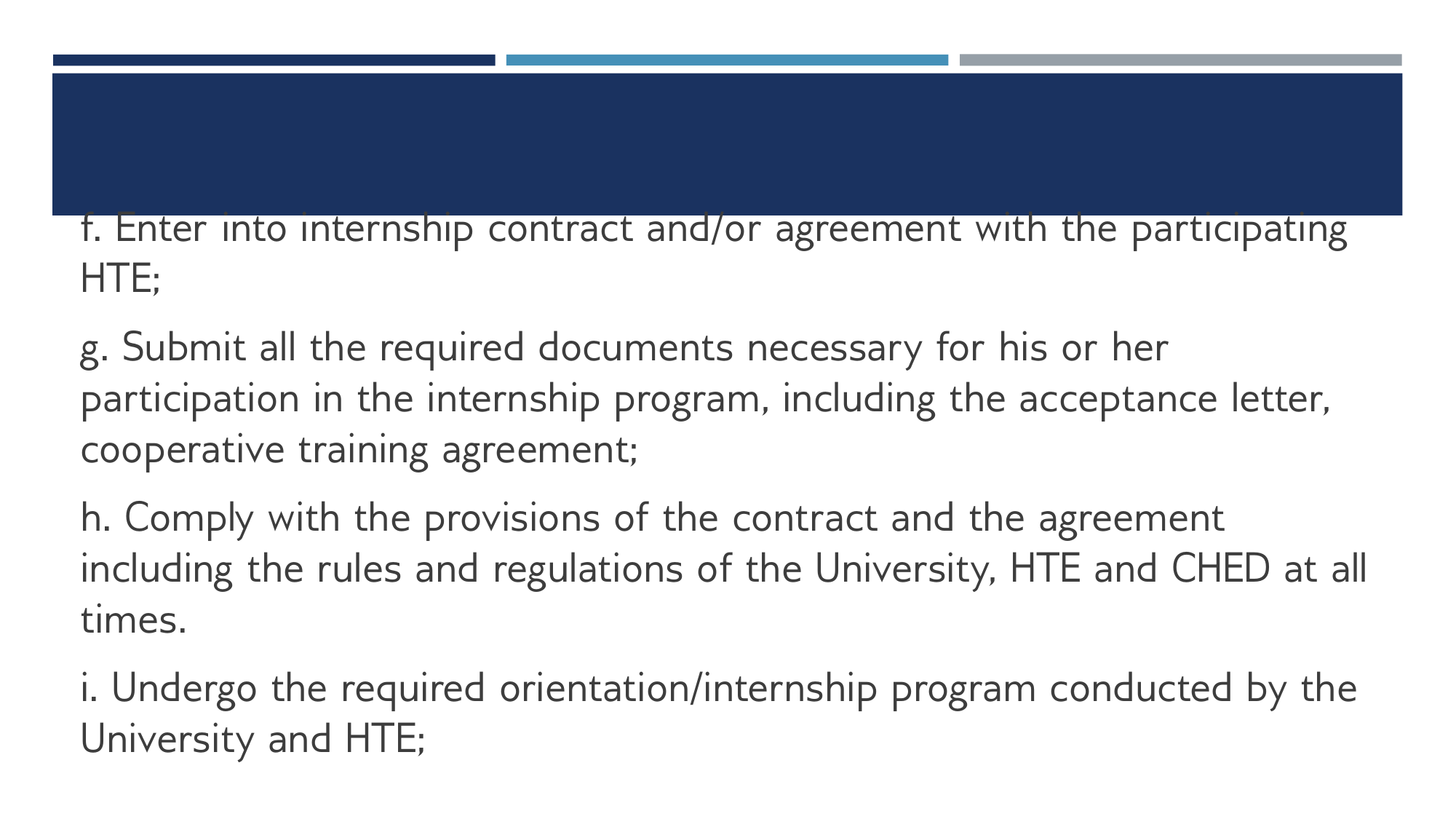

#
f. Enter into internship contract and/or agreement with the participating HTE;
g. Submit all the required documents necessary for his or her participation in the internship program, including the acceptance letter, cooperative training agreement;
h. Comply with the provisions of the contract and the agreement including the rules and regulations of the University, HTE and CHED at all times.
i. Undergo the required orientation/internship program conducted by the University and HTE;